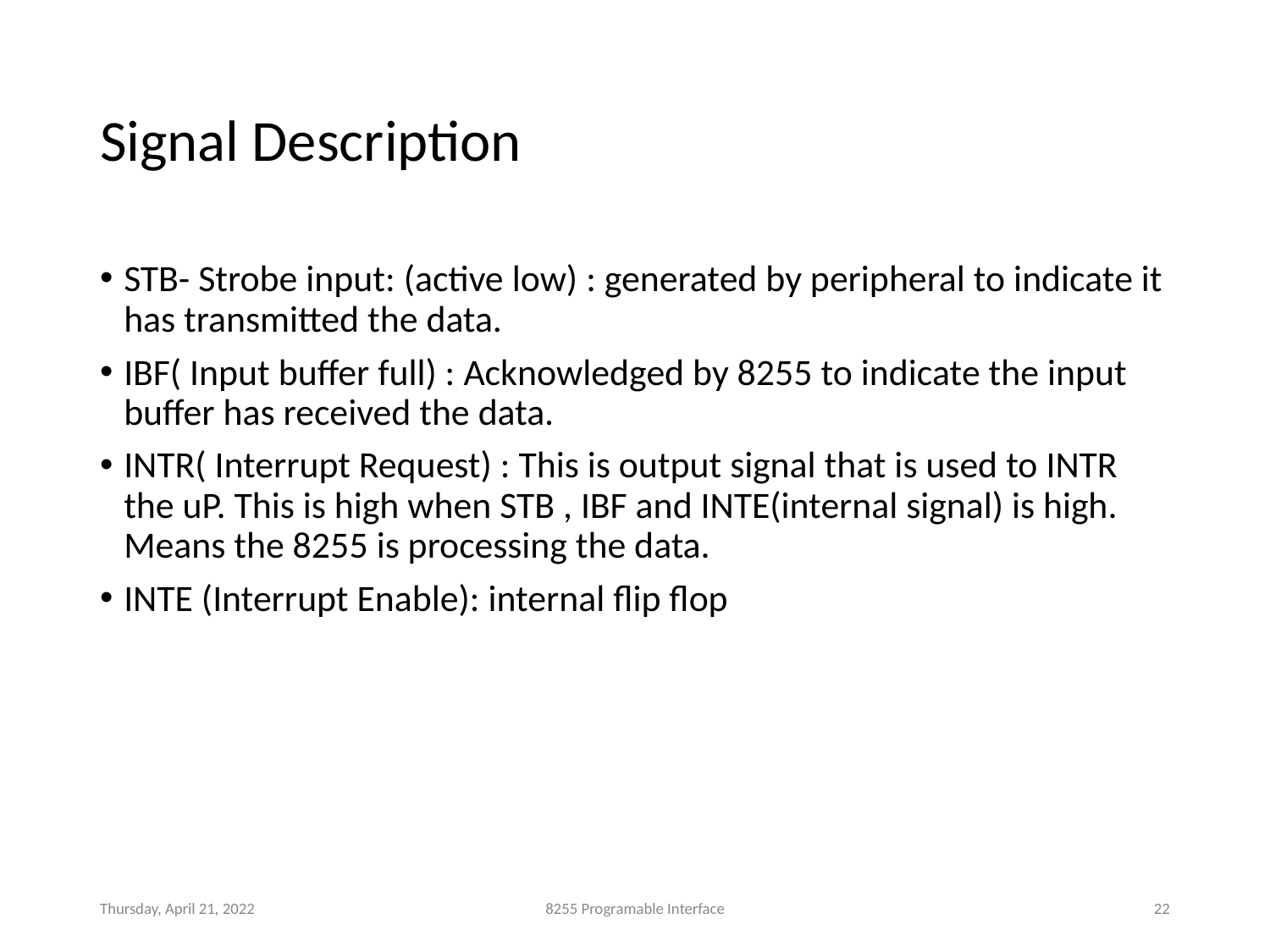

# Signal Description
STB- Strobe input: (active low) : generated by peripheral to indicate it has transmitted the data.
IBF( Input buffer full) : Acknowledged by 8255 to indicate the input buffer has received the data.
INTR( Interrupt Request) : This is output signal that is used to INTR the uP. This is high when STB , IBF and INTE(internal signal) is high. Means the 8255 is processing the data.
INTE (Interrupt Enable): internal flip flop

Thursday, April 21, 2022
8255 Programable Interface
22